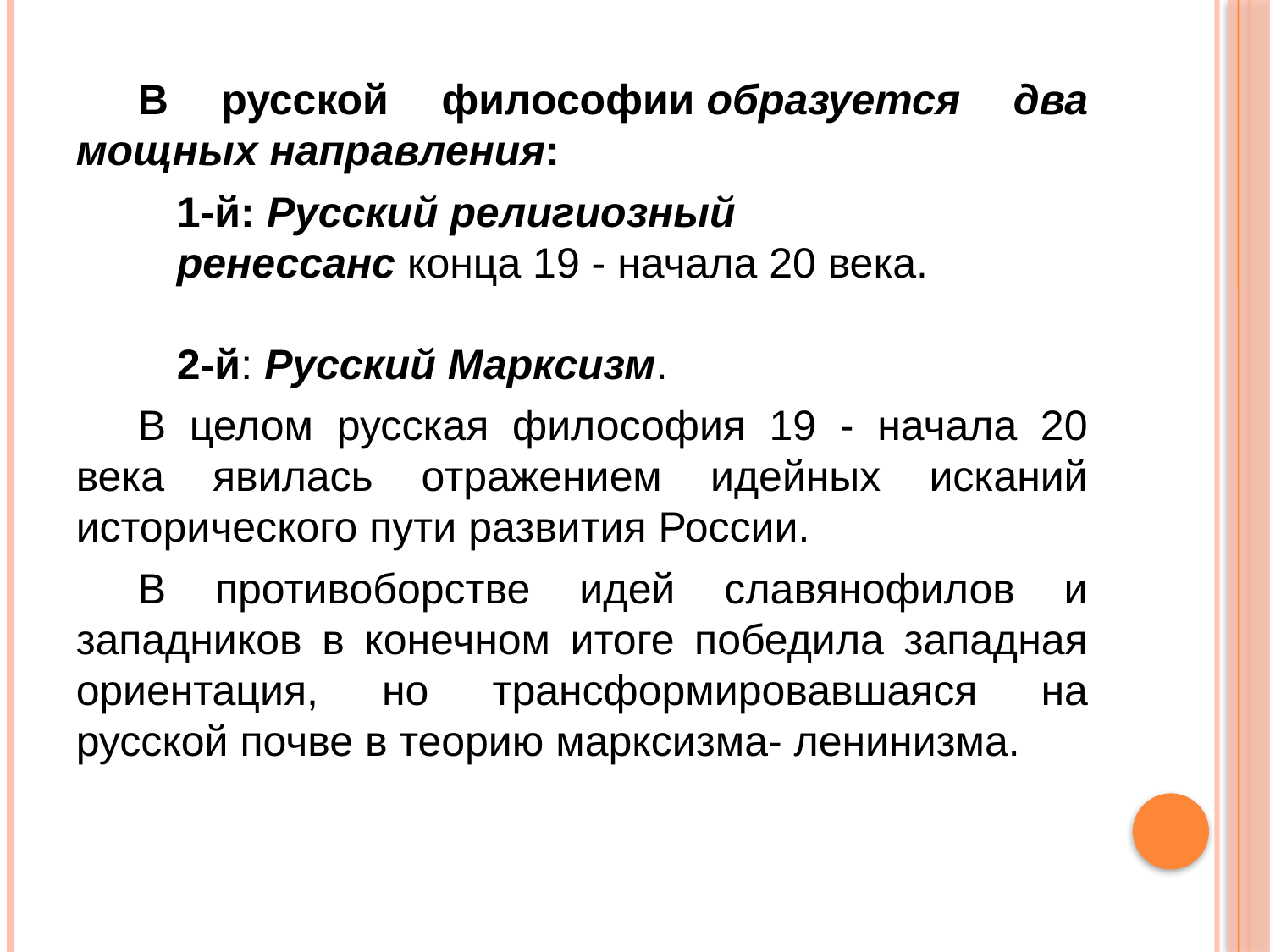

В русской философии образуется два мощных направления:
1-й: Русский религиозный ренессанс конца 19 - начала 20 века.
2-й: Русский Марксизм.
В целом русская философия 19 - начала 20 века явилась отражением идейных исканий исторического пути развития России.
В противоборстве идей славянофилов и западников в конечном итоге победила западная ориентация, но трансформировавшаяся на русской почве в теорию марксизма- ленинизма.